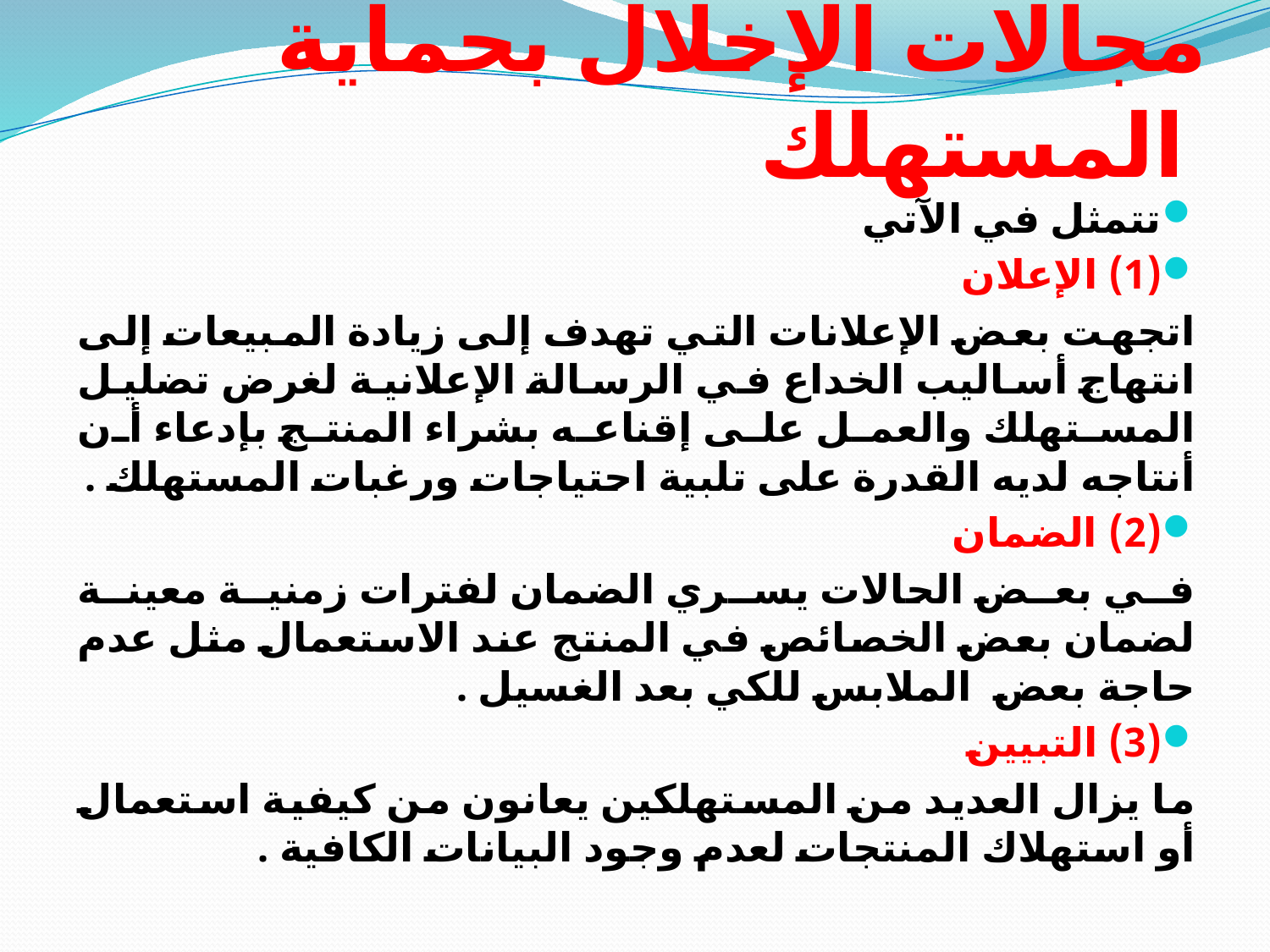

# مجالات الإخلال بحماية المستهلك
تتمثل في الآتي
(1) الإعلان
اتجهت بعض الإعلانات التي تهدف إلى زيادة المبيعات إلى انتهاج أساليب الخداع في الرسالة الإعلانية لغرض تضليل المستهلك والعمل على إقناعه بشراء المنتج بإدعاء أن أنتاجه لديه القدرة على تلبية احتياجات ورغبات المستهلك .
(2) الضمان
في بعض الحالات يسري الضمان لفترات زمنية معينة لضمان بعض الخصائص في المنتج عند الاستعمال مثل عدم حاجة بعض  الملابس للكي بعد الغسيل .
(3) التبيين
ما يزال العديد من المستهلكين يعانون من كيفية استعمال أو استهلاك المنتجات لعدم وجود البيانات الكافية .